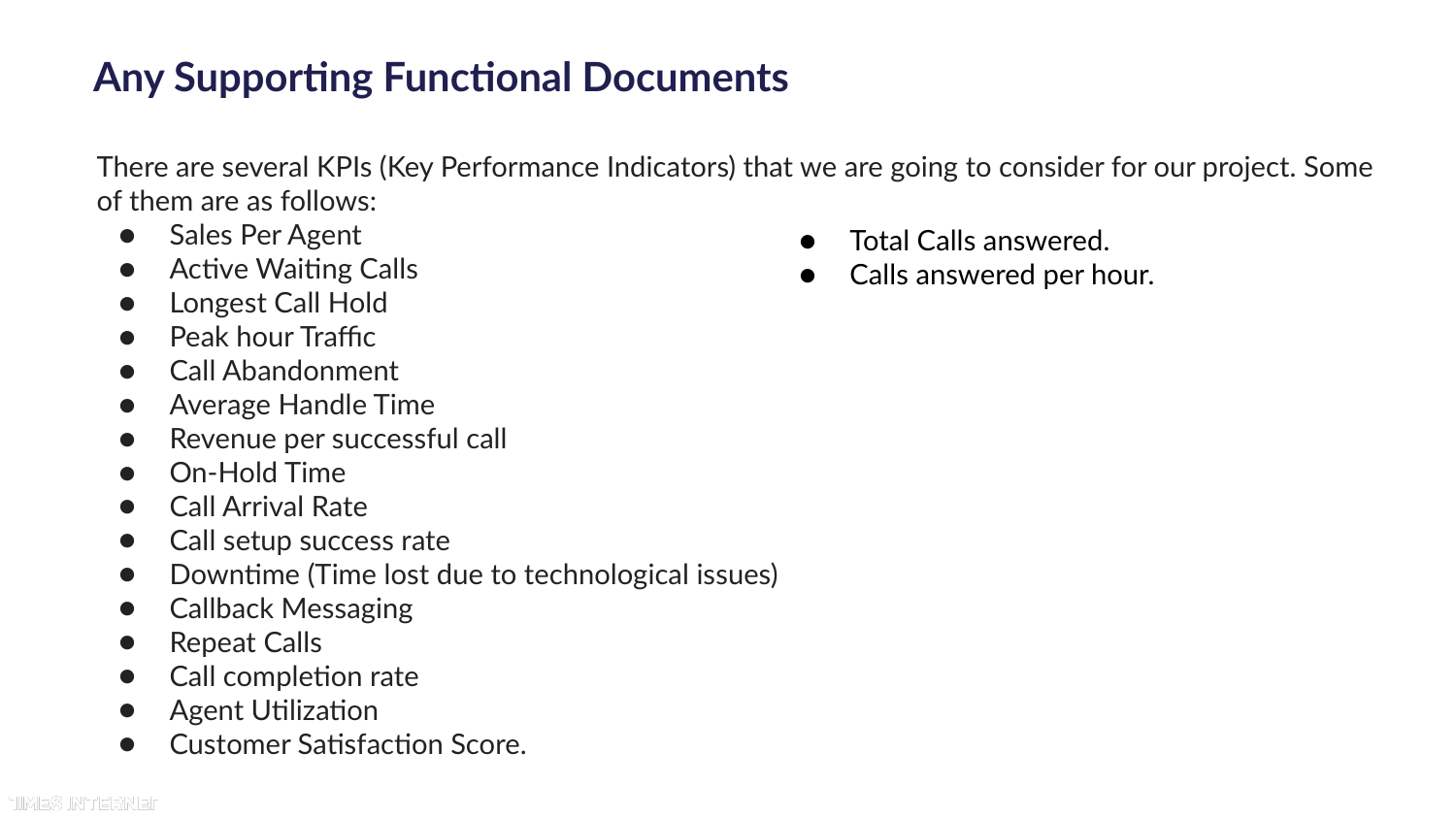

# Any Supporting Functional Documents
There are several KPIs (Key Performance Indicators) that we are going to consider for our project. Some of them are as follows:
Sales Per Agent
Active Waiting Calls
Longest Call Hold
Peak hour Traffic
Call Abandonment
Average Handle Time
Revenue per successful call
On-Hold Time
Call Arrival Rate
Call setup success rate
Downtime (Time lost due to technological issues)
Callback Messaging
Repeat Calls
Call completion rate
Agent Utilization
Customer Satisfaction Score.

Total Calls answered.
Calls answered per hour.